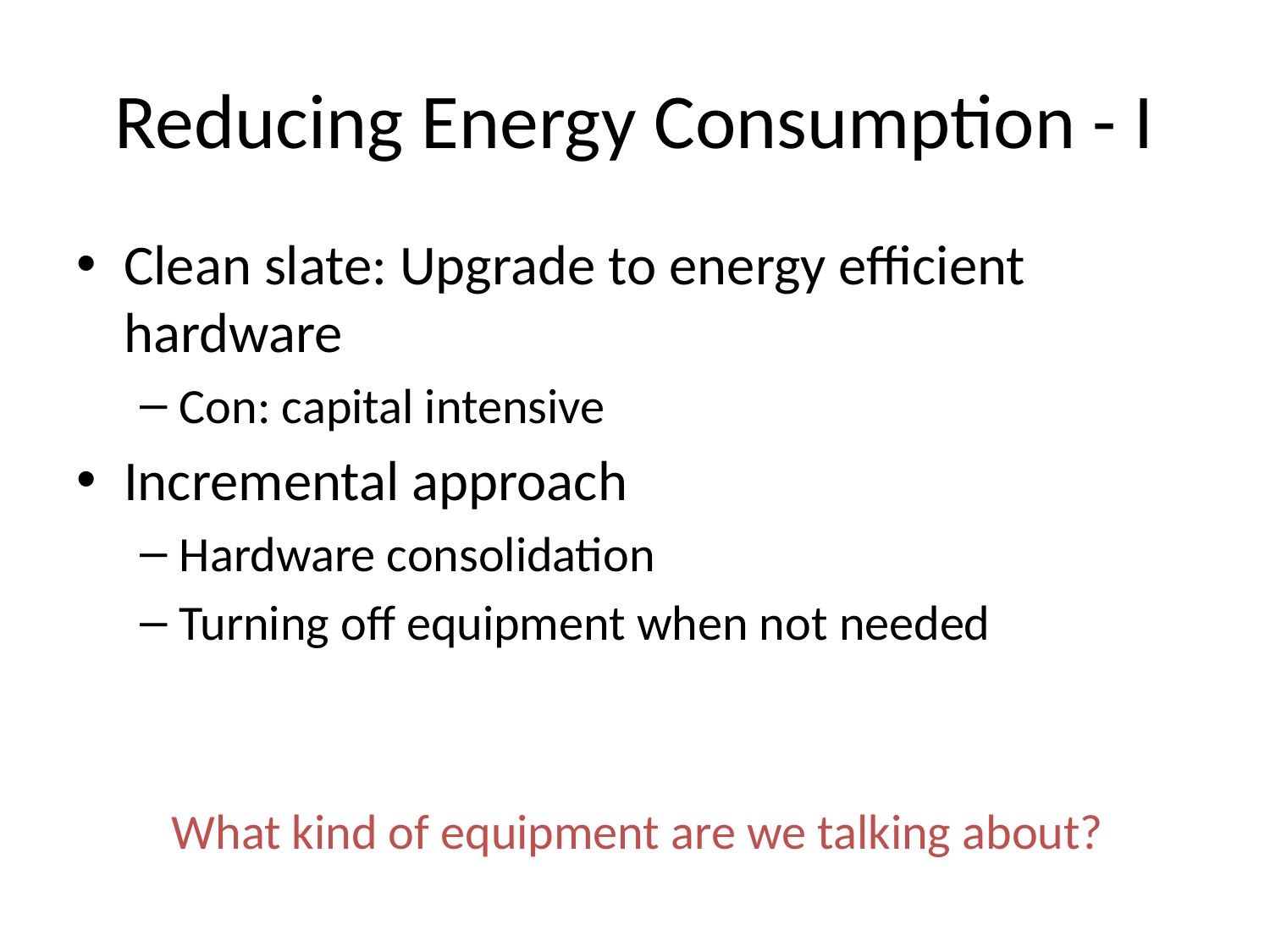

# Reducing Energy Consumption - I
Clean slate: Upgrade to energy efficient hardware
Con: capital intensive
Incremental approach
Hardware consolidation
Turning off equipment when not needed
What kind of equipment are we talking about?